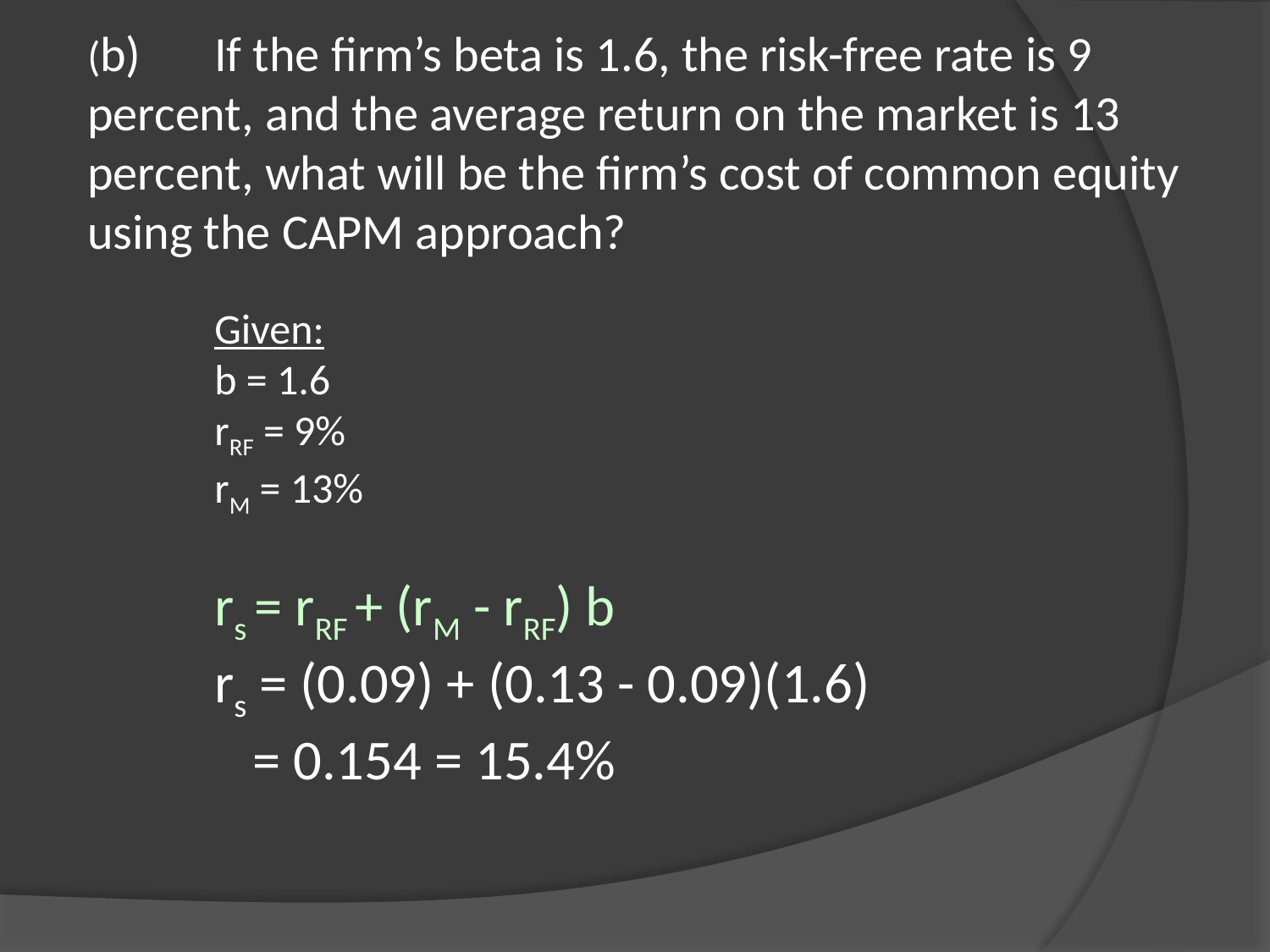

(b)	If the firm’s beta is 1.6, the risk-free rate is 9 percent, and the average return on the market is 13 percent, what will be the firm’s cost of common equity using the CAPM approach?

	Given:
	b = 1.6
	rRF = 9%
	rM = 13%

	rs = rRF + (rM - rRF) b
	rs = (0.09) + (0.13 - 0.09)(1.6)
	   = 0.154 = 15.4%